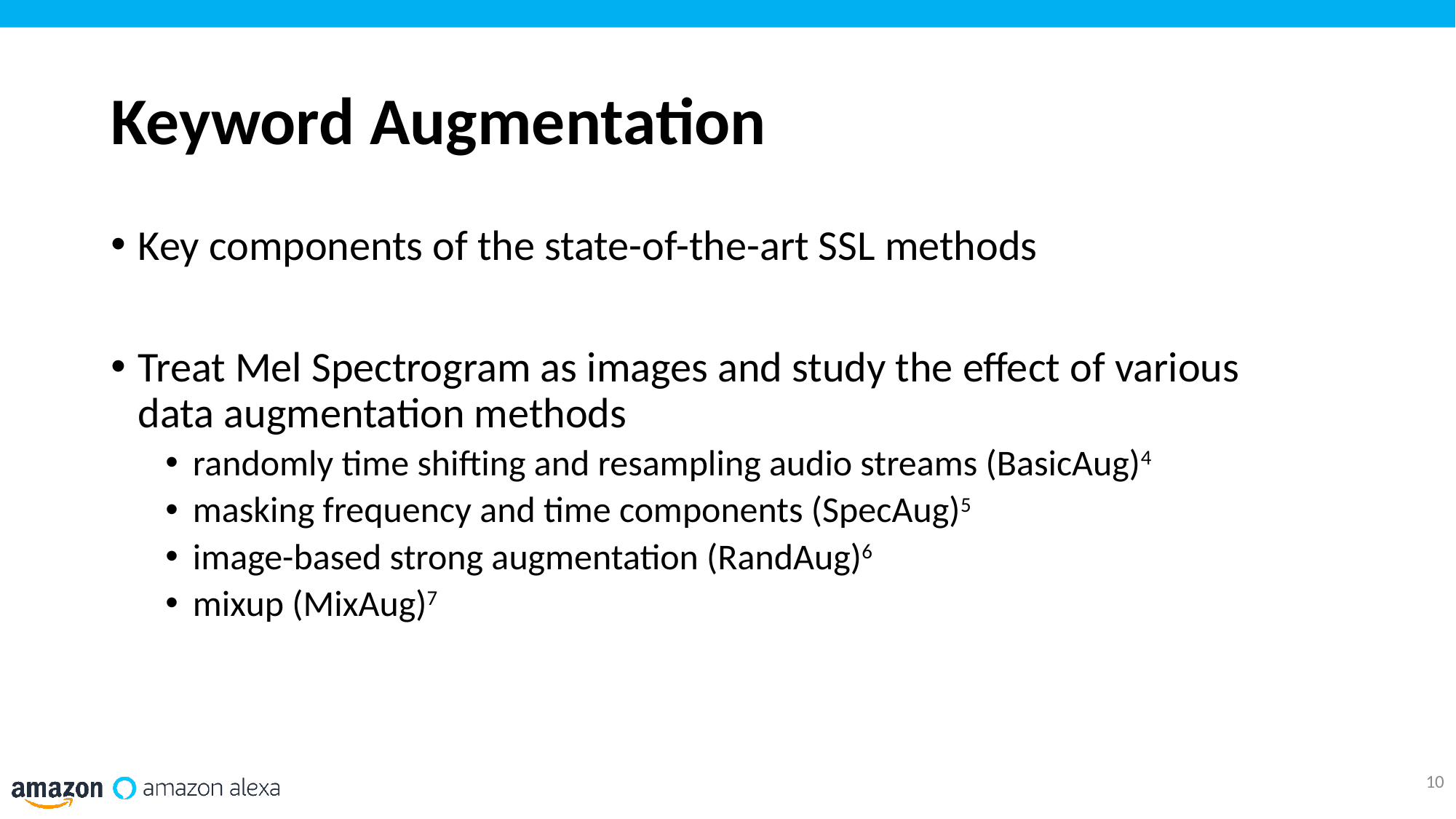

# Keyword Augmentation
Key components of the state-of-the-art SSL methods

Treat Mel Spectrogram as images and study the effect of various data augmentation methods
randomly time shifting and resampling audio streams (BasicAug)4
masking frequency and time components (SpecAug)5
image-based strong augmentation (RandAug)6
mixup (MixAug)7
10